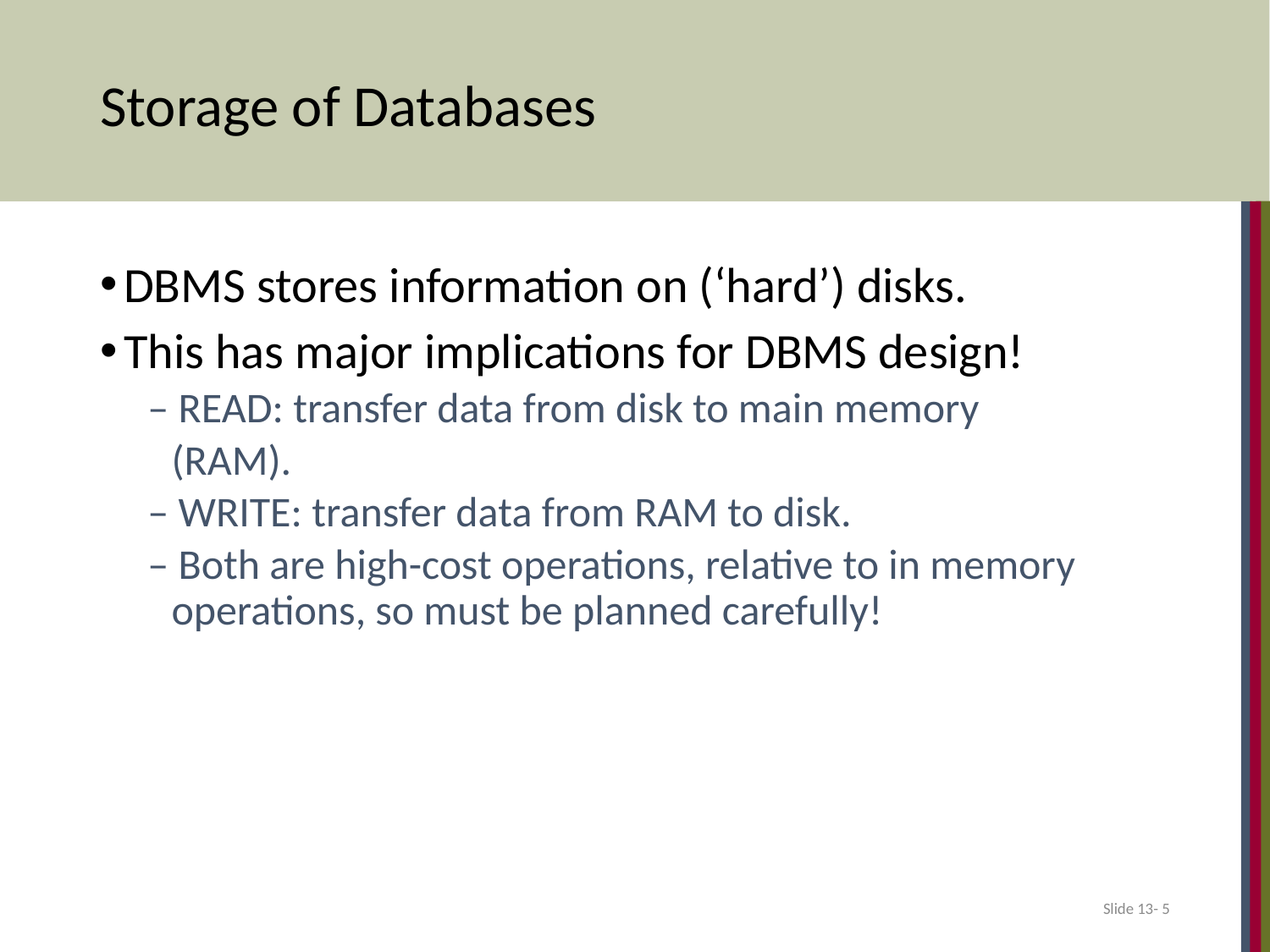

# Storage of Databases
DBMS stores information on (‘hard’) disks.
This has major implications for DBMS design!
– READ: transfer data from disk to main memory
	(RAM).
– WRITE: transfer data from RAM to disk.
– Both are high-cost operations, relative to in memory operations, so must be planned carefully!
Slide 13- 5